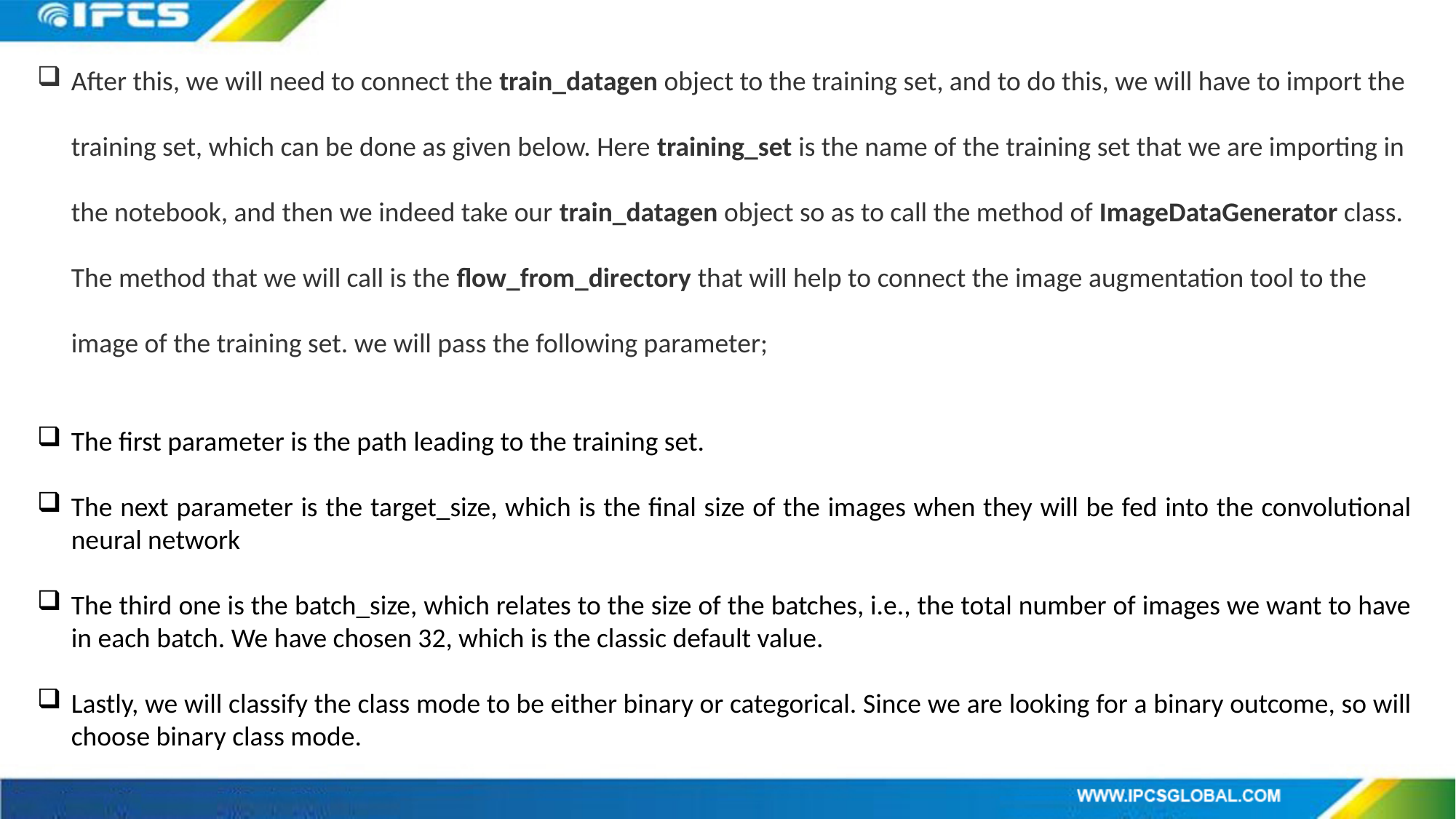

After this, we will need to connect the train_datagen object to the training set, and to do this, we will have to import the training set, which can be done as given below. Here training_set is the name of the training set that we are importing in the notebook, and then we indeed take our train_datagen object so as to call the method of ImageDataGenerator class. The method that we will call is the flow_from_directory that will help to connect the image augmentation tool to the image of the training set. we will pass the following parameter;

The first parameter is the path leading to the training set.

The next parameter is the target_size, which is the final size of the images when they will be fed into the convolutional neural network

The third one is the batch_size, which relates to the size of the batches, i.e., the total number of images we want to have in each batch. We have chosen 32, which is the classic default value.

Lastly, we will classify the class mode to be either binary or categorical. Since we are looking for a binary outcome, so will choose binary class mode.